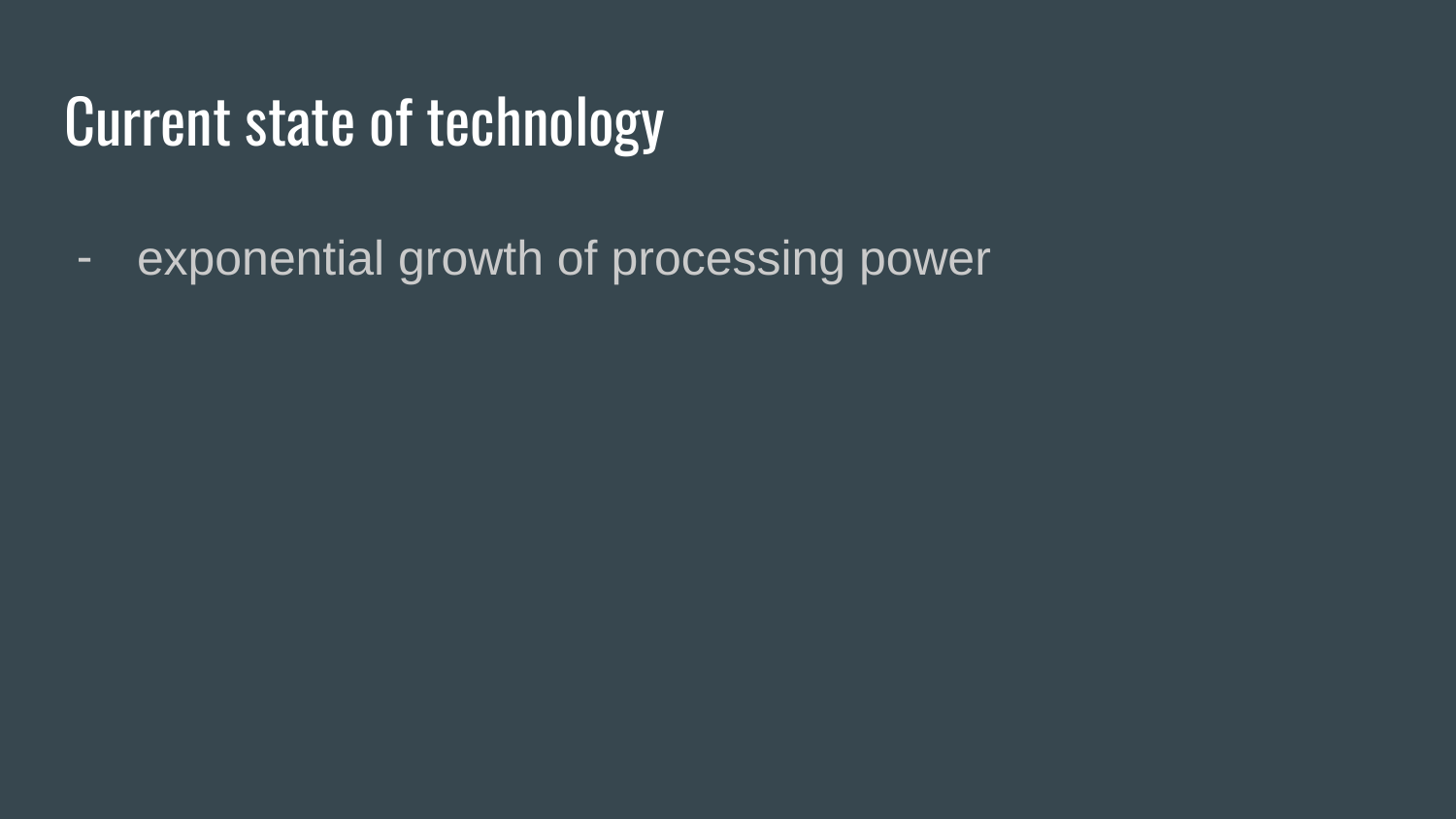

# Current state of technology
exponential growth of processing power